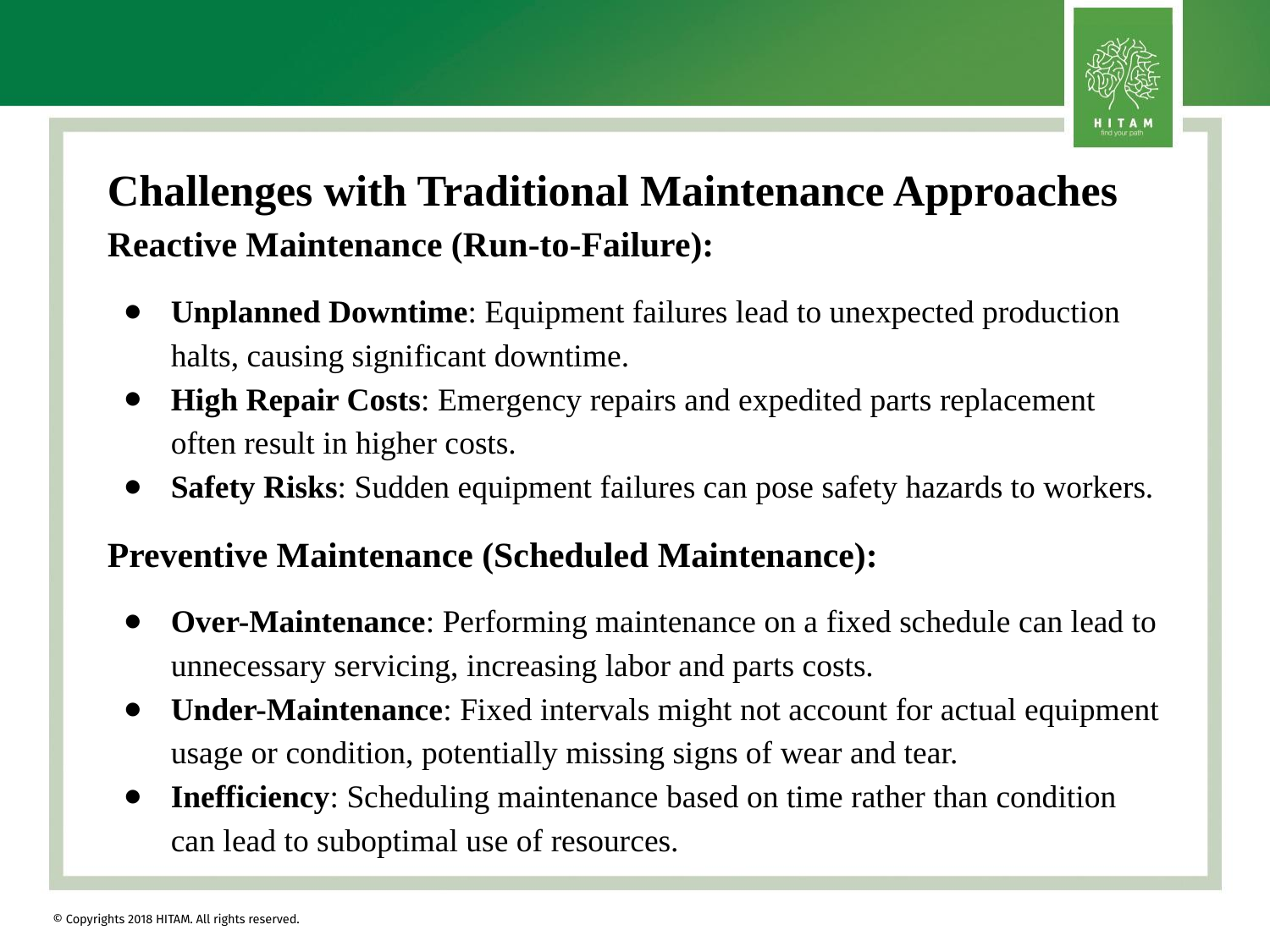

Challenges with Traditional Maintenance Approaches
Reactive Maintenance (Run-to-Failure):
Unplanned Downtime: Equipment failures lead to unexpected production halts, causing significant downtime.
High Repair Costs: Emergency repairs and expedited parts replacement often result in higher costs.
Safety Risks: Sudden equipment failures can pose safety hazards to workers.
Preventive Maintenance (Scheduled Maintenance):
Over-Maintenance: Performing maintenance on a fixed schedule can lead to unnecessary servicing, increasing labor and parts costs.
Under-Maintenance: Fixed intervals might not account for actual equipment usage or condition, potentially missing signs of wear and tear.
Inefficiency: Scheduling maintenance based on time rather than condition can lead to suboptimal use of resources.